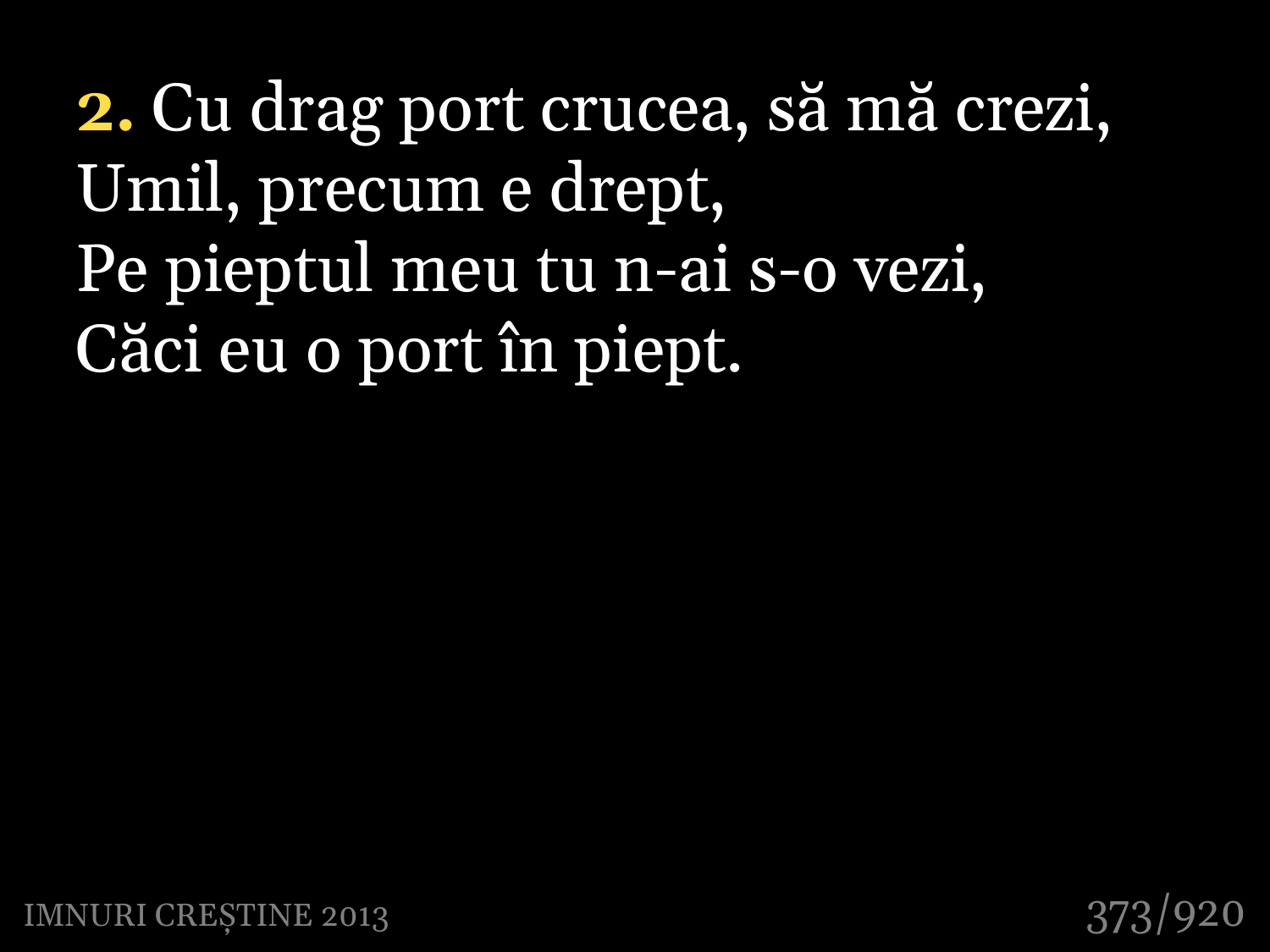

2. Cu drag port crucea, să mă crezi,
Umil, precum e drept,
Pe pieptul meu tu n-ai s-o vezi,
Căci eu o port în piept.
373/920
IMNURI CREȘTINE 2013